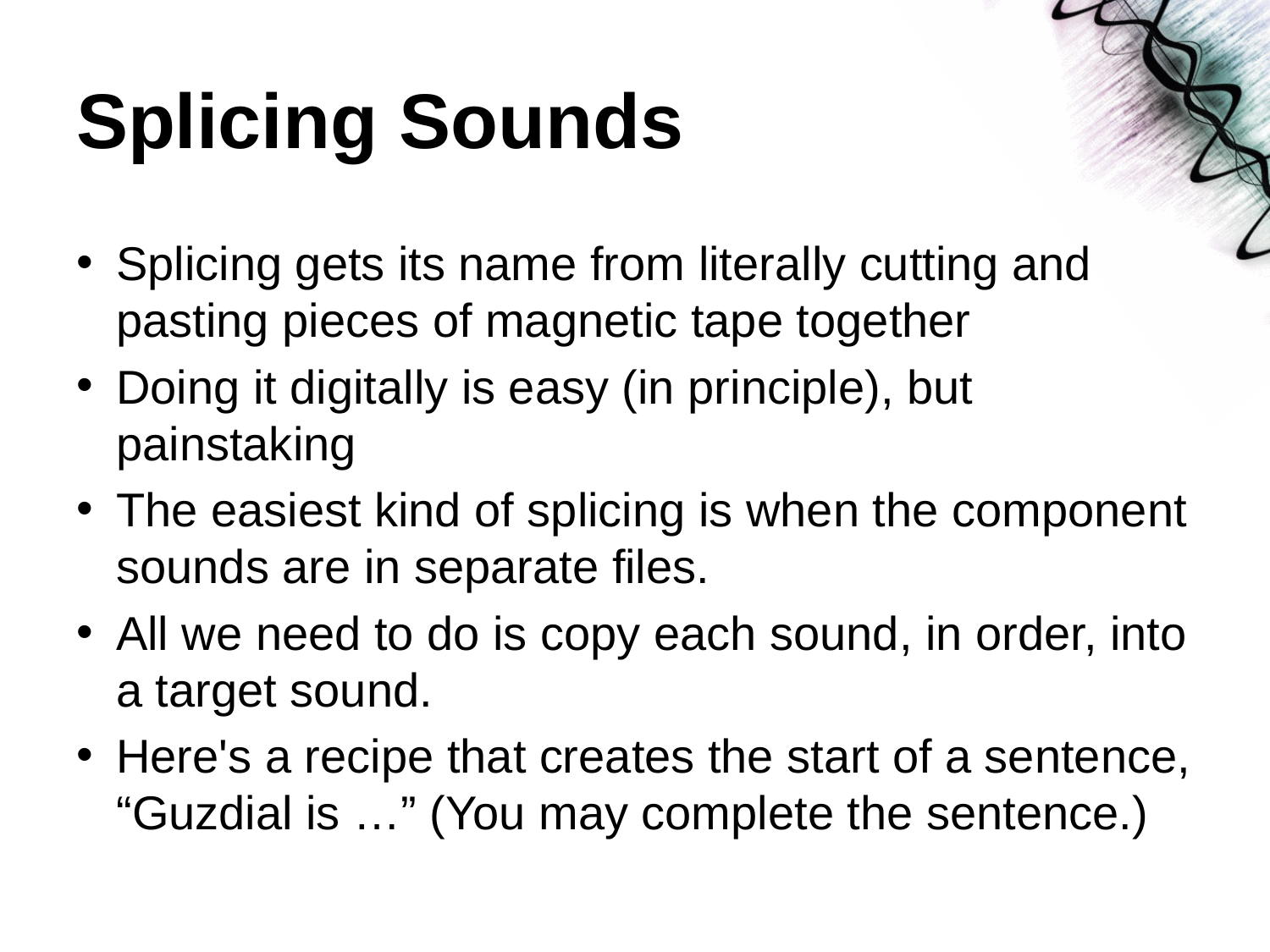

# Splicing Sounds
Splicing gets its name from literally cutting and pasting pieces of magnetic tape together
Doing it digitally is easy (in principle), but painstaking
The easiest kind of splicing is when the component sounds are in separate files.
All we need to do is copy each sound, in order, into a target sound.
Here's a recipe that creates the start of a sentence, “Guzdial is …” (You may complete the sentence.)